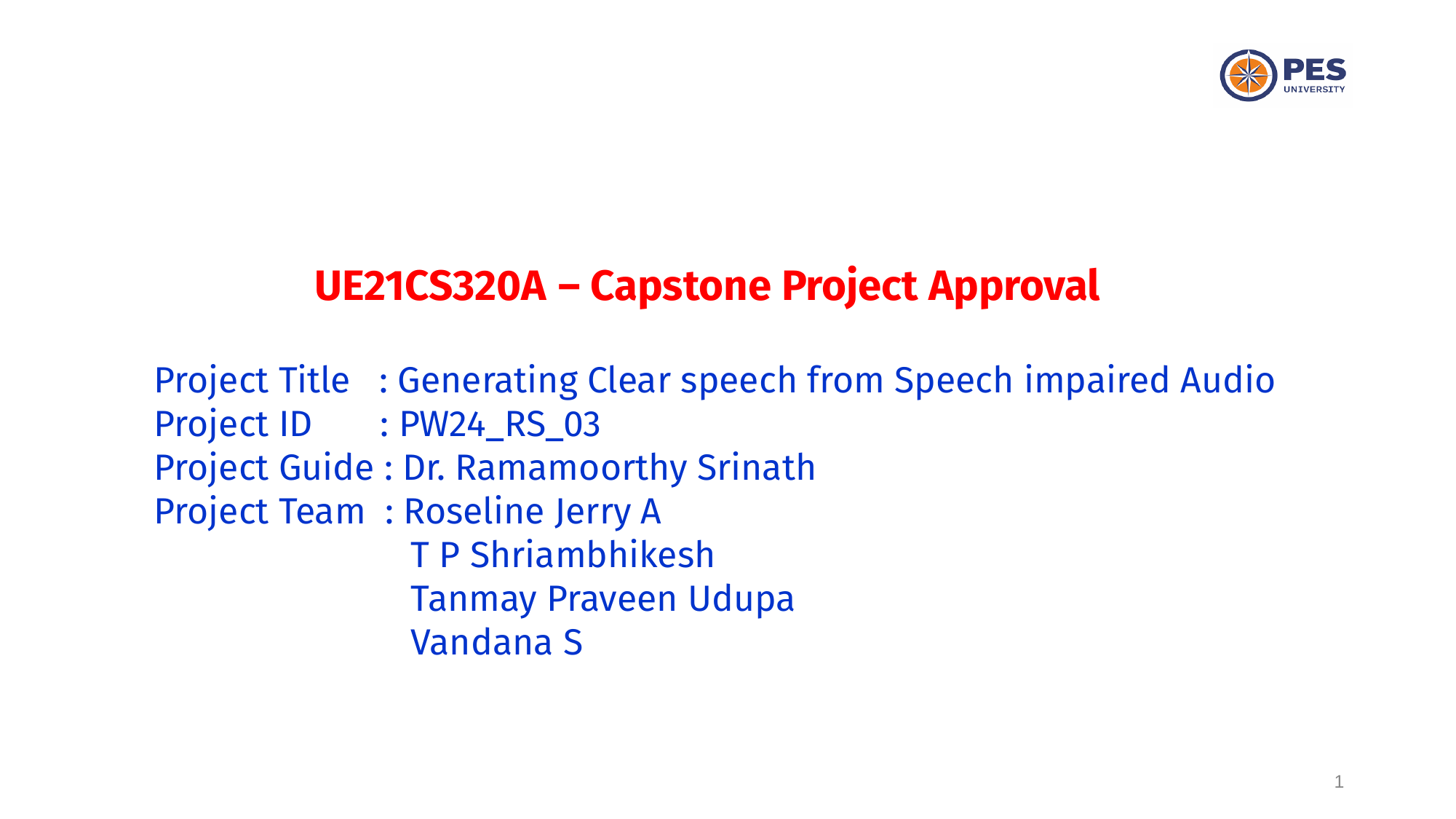

UE21CS320A – Capstone Project Approval
Project Title   : Generating Clear speech from Speech impaired Audio
Project ID       : PW24_RS_03
Project Guide : Dr. Ramamoorthy Srinath
Project Team  : Roseline Jerry A
    T P Shriambhikesh
    Tanmay Praveen Udupa
    Vandana S

1